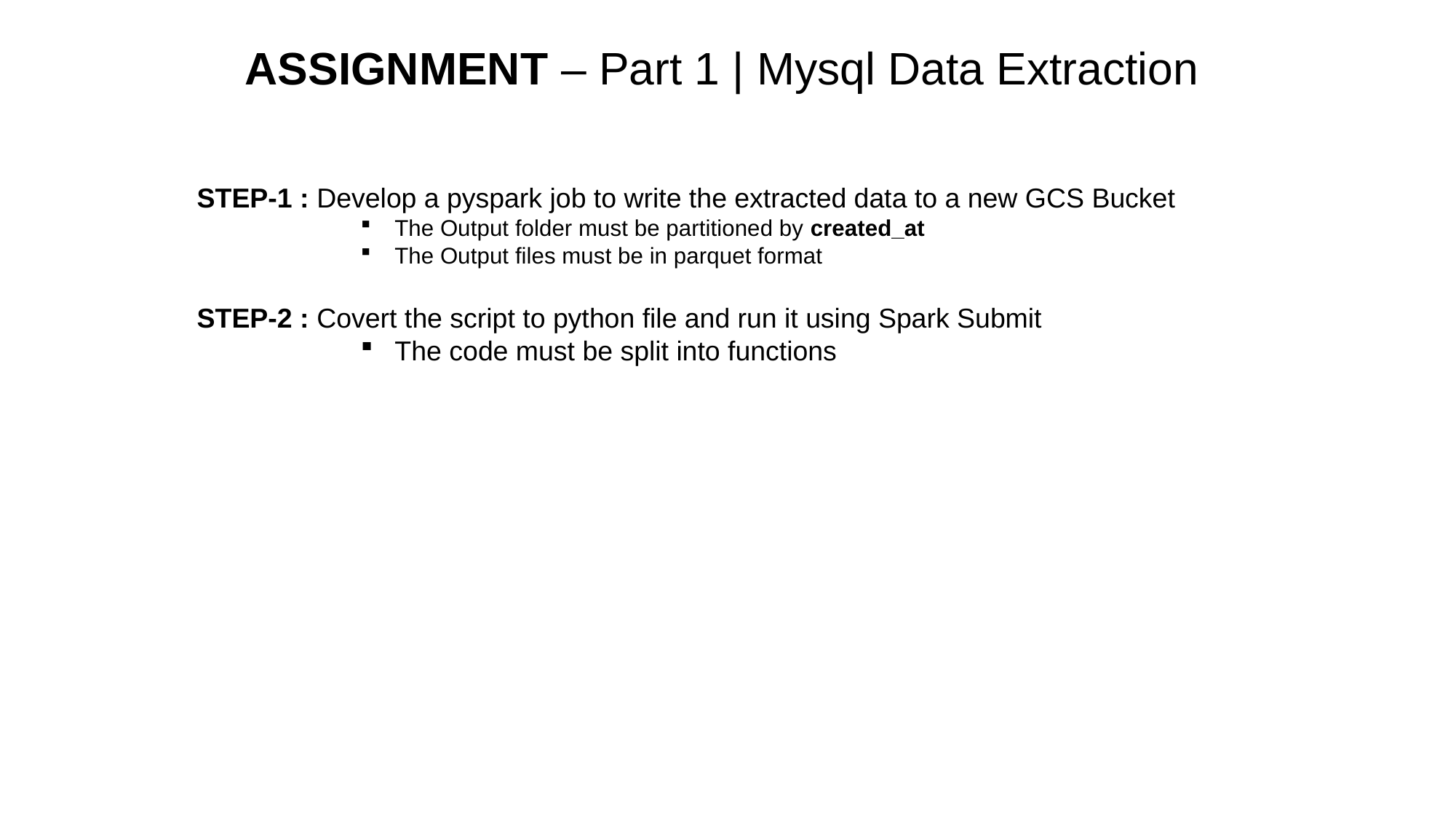

ASSIGNMENT – Part 1 | Mysql Data Extraction
STEP-1 : Develop a pyspark job to write the extracted data to a new GCS Bucket
The Output folder must be partitioned by created_at
The Output files must be in parquet format

STEP-2 : Covert the script to python file and run it using Spark Submit
The code must be split into functions